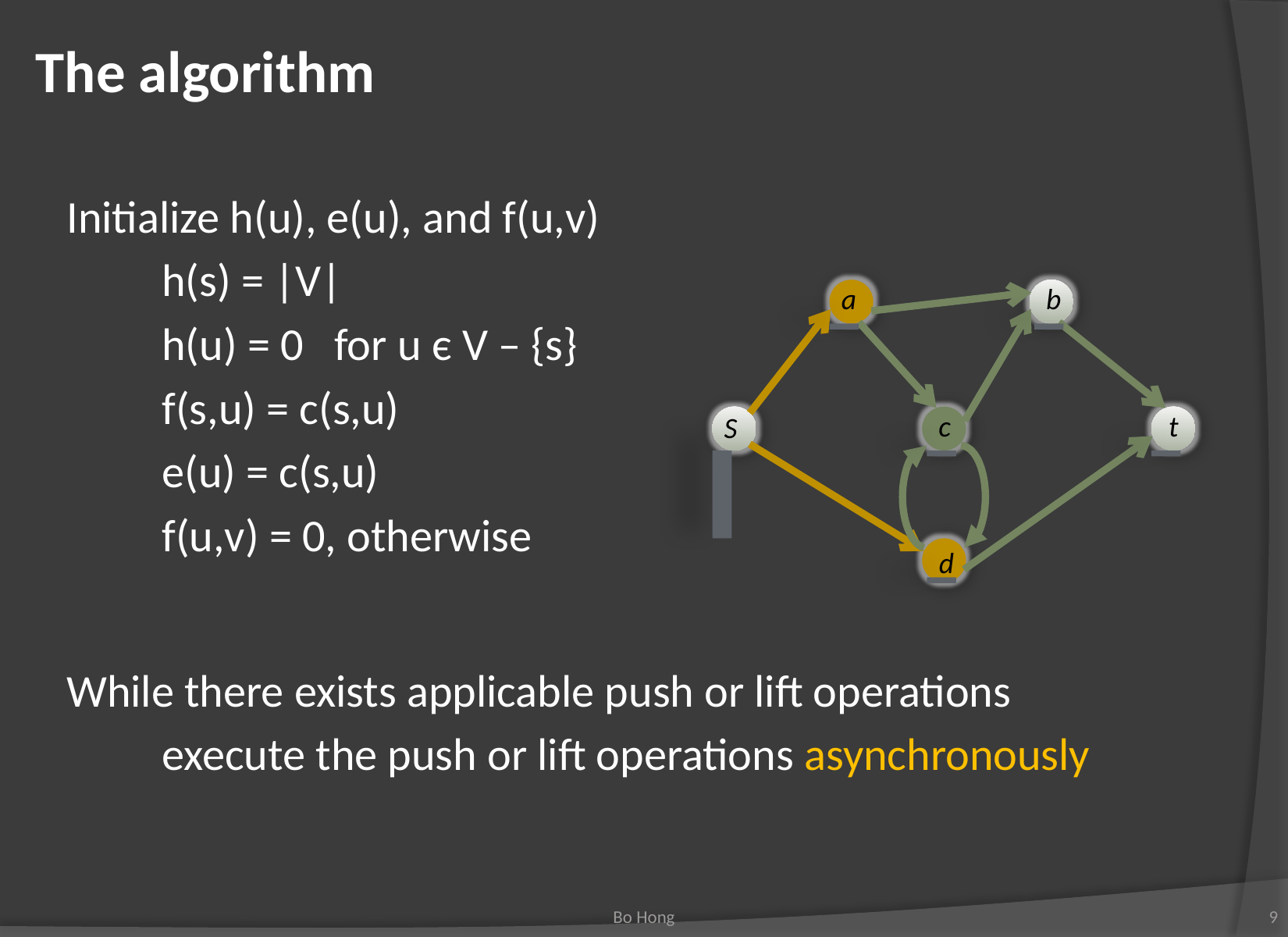

# The algorithm

Initialize h(u), e(u), and f(u,v)
	h(s) = |V|
	h(u) = 0   for u є V – {s}
	f(s,u) = c(s,u)
	e(u) = c(s,u)
	f(u,v) = 0, otherwise

While there exists applicable push or lift operations
	execute the push or lift operations asynchronously
a

b

c

t

S

d

Bo Hong
9